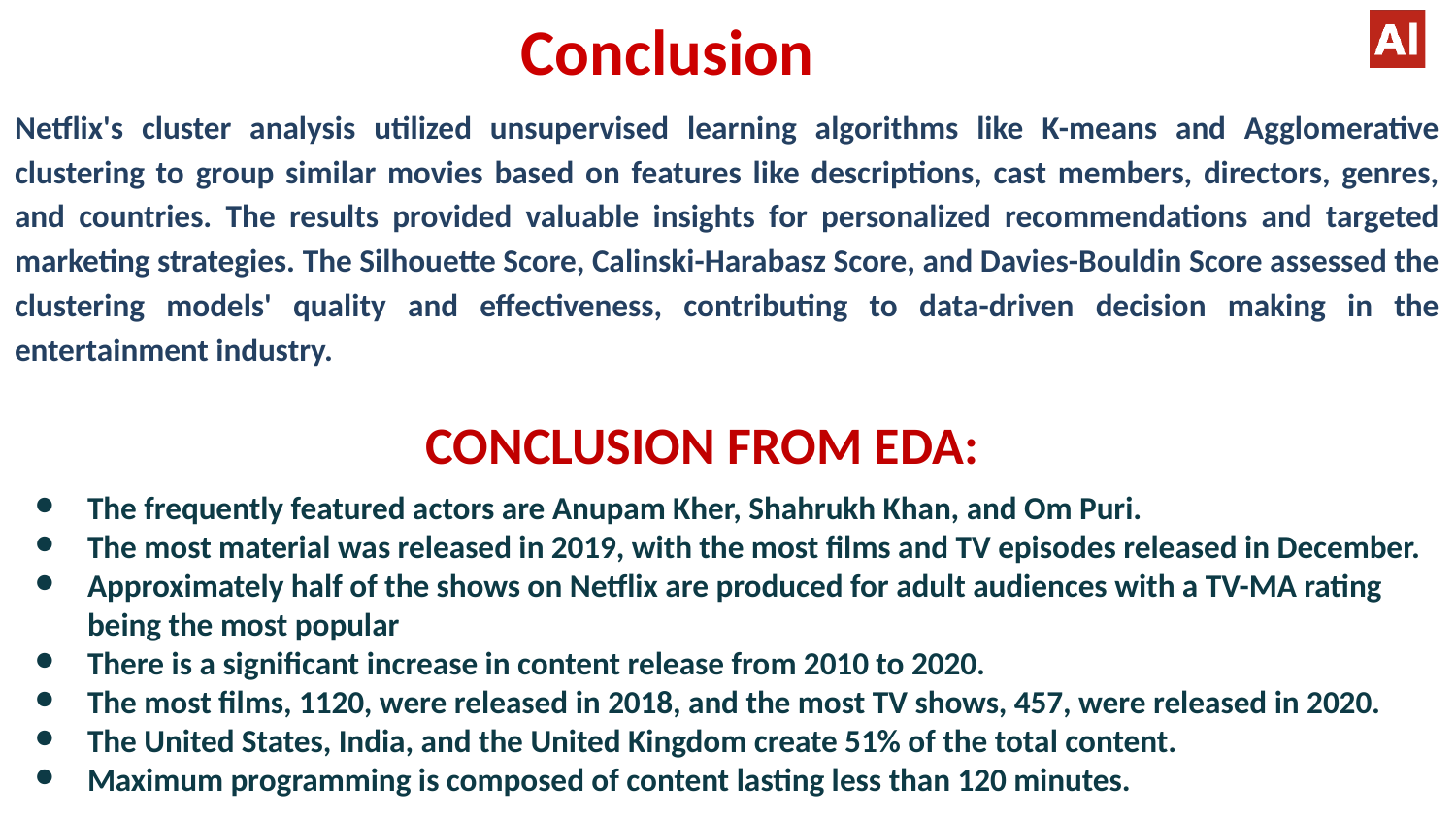

# Conclusion
Netflix's cluster analysis utilized unsupervised learning algorithms like K-means and Agglomerative clustering to group similar movies based on features like descriptions, cast members, directors, genres, and countries. The results provided valuable insights for personalized recommendations and targeted marketing strategies. The Silhouette Score, Calinski-Harabasz Score, and Davies-Bouldin Score assessed the clustering models' quality and effectiveness, contributing to data-driven decision making in the entertainment industry.
CONCLUSION FROM EDA:
The frequently featured actors are Anupam Kher, Shahrukh Khan, and Om Puri.
The most material was released in 2019, with the most films and TV episodes released in December.
Approximately half of the shows on Netflix are produced for adult audiences with a TV-MA rating being the most popular
There is a significant increase in content release from 2010 to 2020.
The most films, 1120, were released in 2018, and the most TV shows, 457, were released in 2020.
The United States, India, and the United Kingdom create 51% of the total content.
Maximum programming is composed of content lasting less than 120 minutes.
.